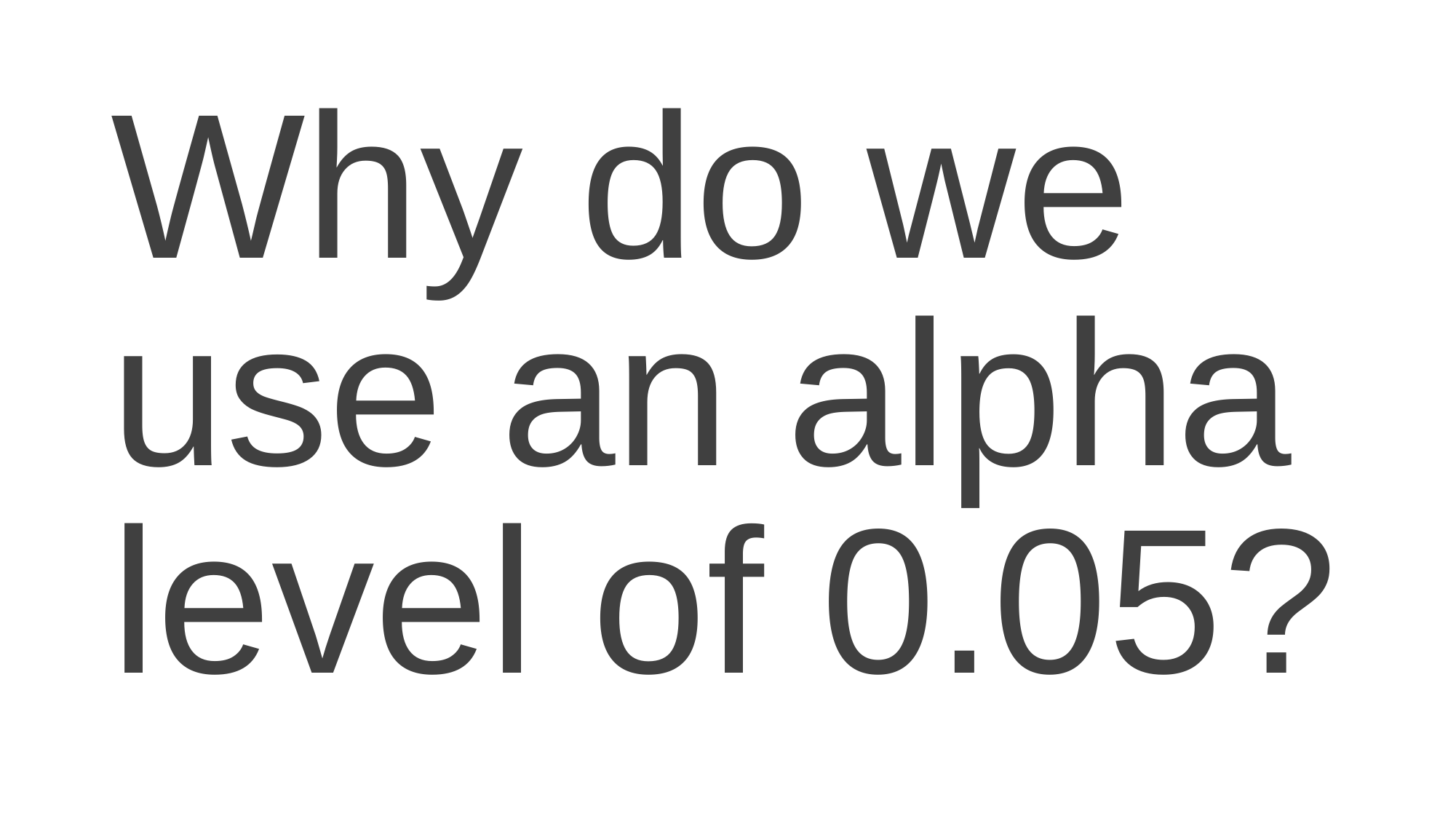

Why do we use an alpha level of 0.05?